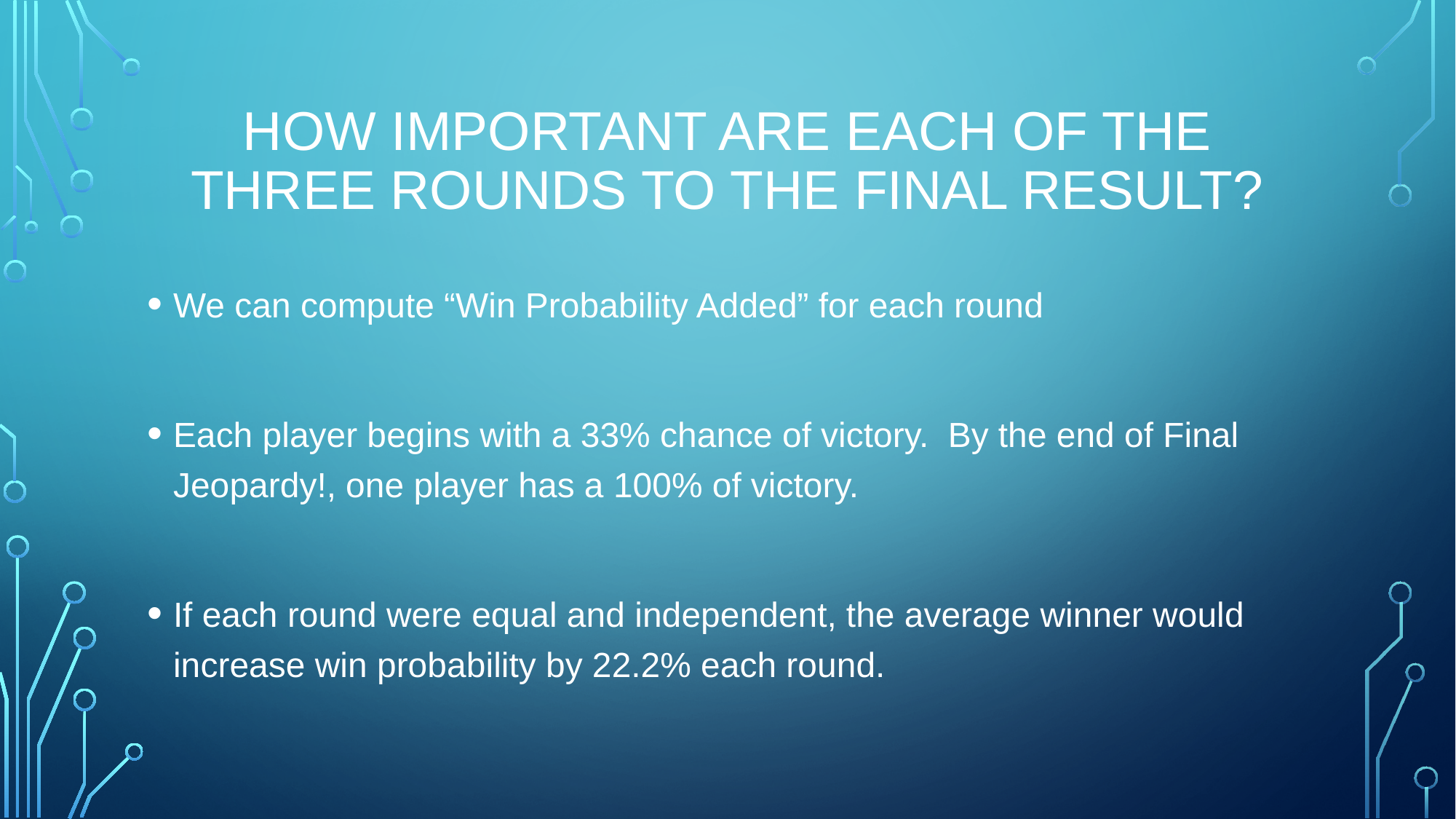

# How Important are Each of the Three Rounds To the Final Result?
We can compute “Win Probability Added” for each round

Each player begins with a 33% chance of victory.  By the end of Final Jeopardy!, one player has a 100% of victory.

If each round were equal and independent, the average winner would increase win probability by 22.2% each round.